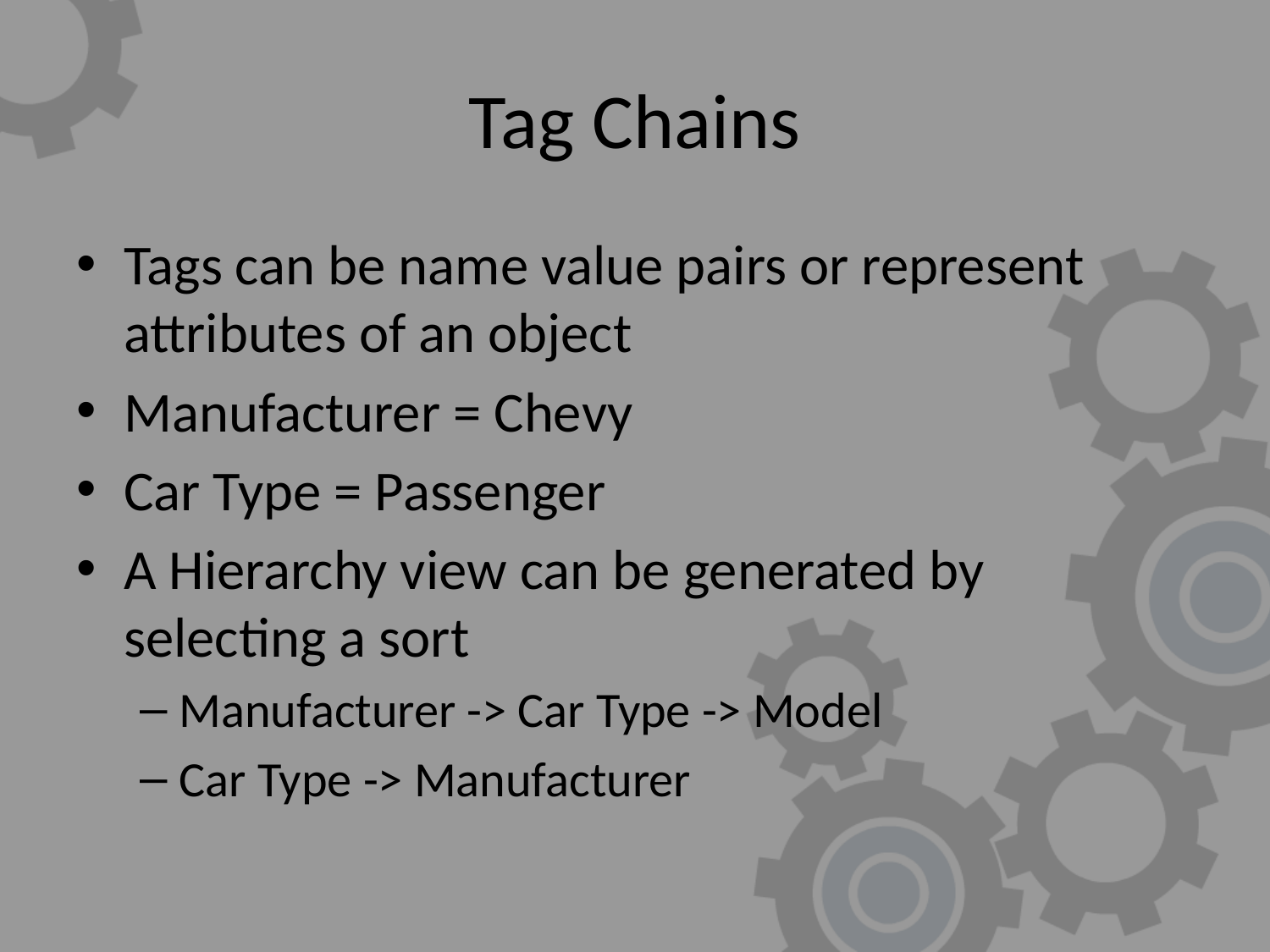

# Tag Chains
Tags can be name value pairs or represent attributes of an object
Manufacturer = Chevy
Car Type = Passenger
A Hierarchy view can be generated by selecting a sort
Manufacturer -> Car Type -> Model
Car Type -> Manufacturer